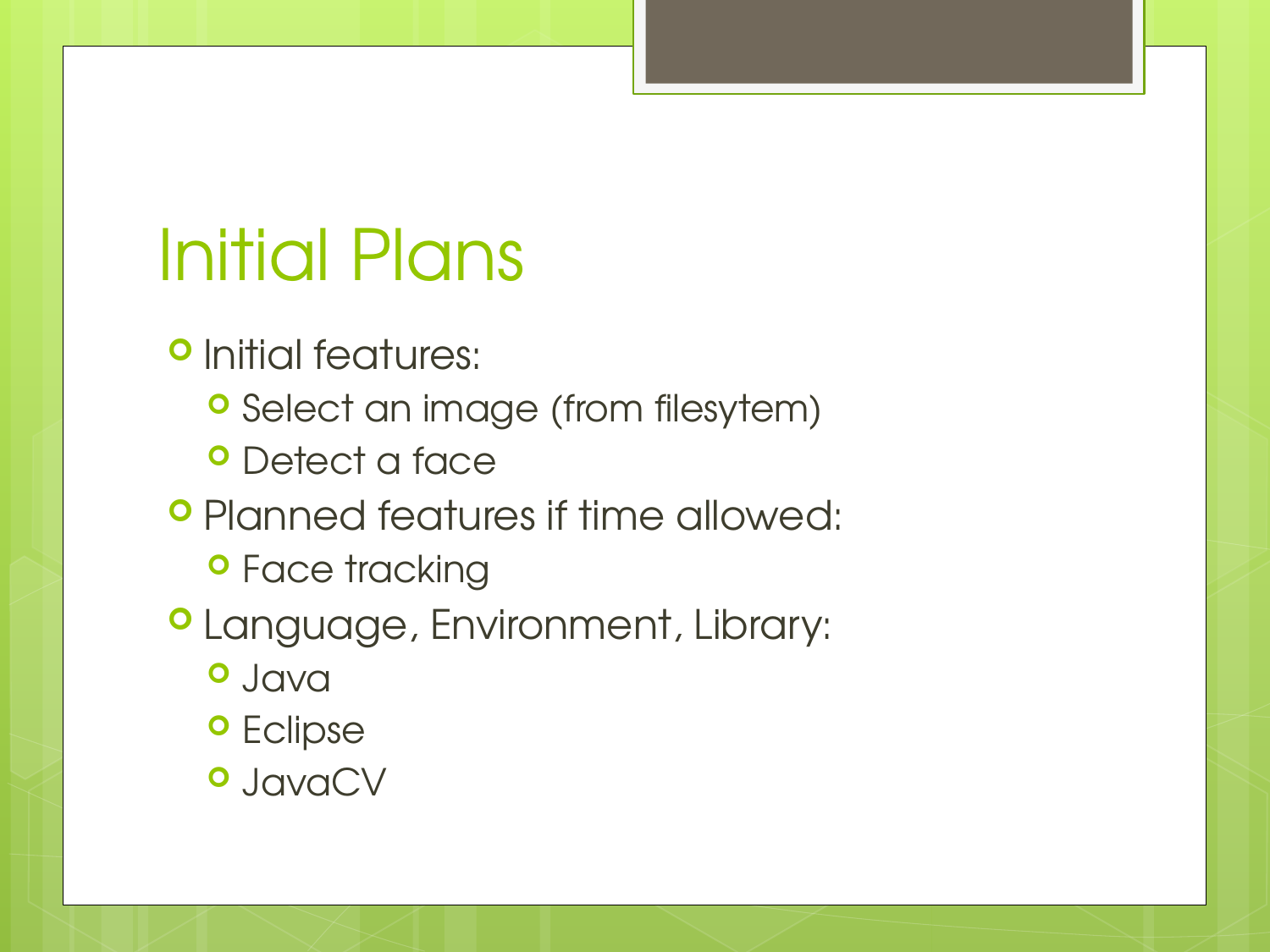

# Initial Plans
Initial features:
Select an image (from filesytem)
Detect a face
Planned features if time allowed:
Face tracking
Language, Environment, Library:
Java
Eclipse
JavaCV